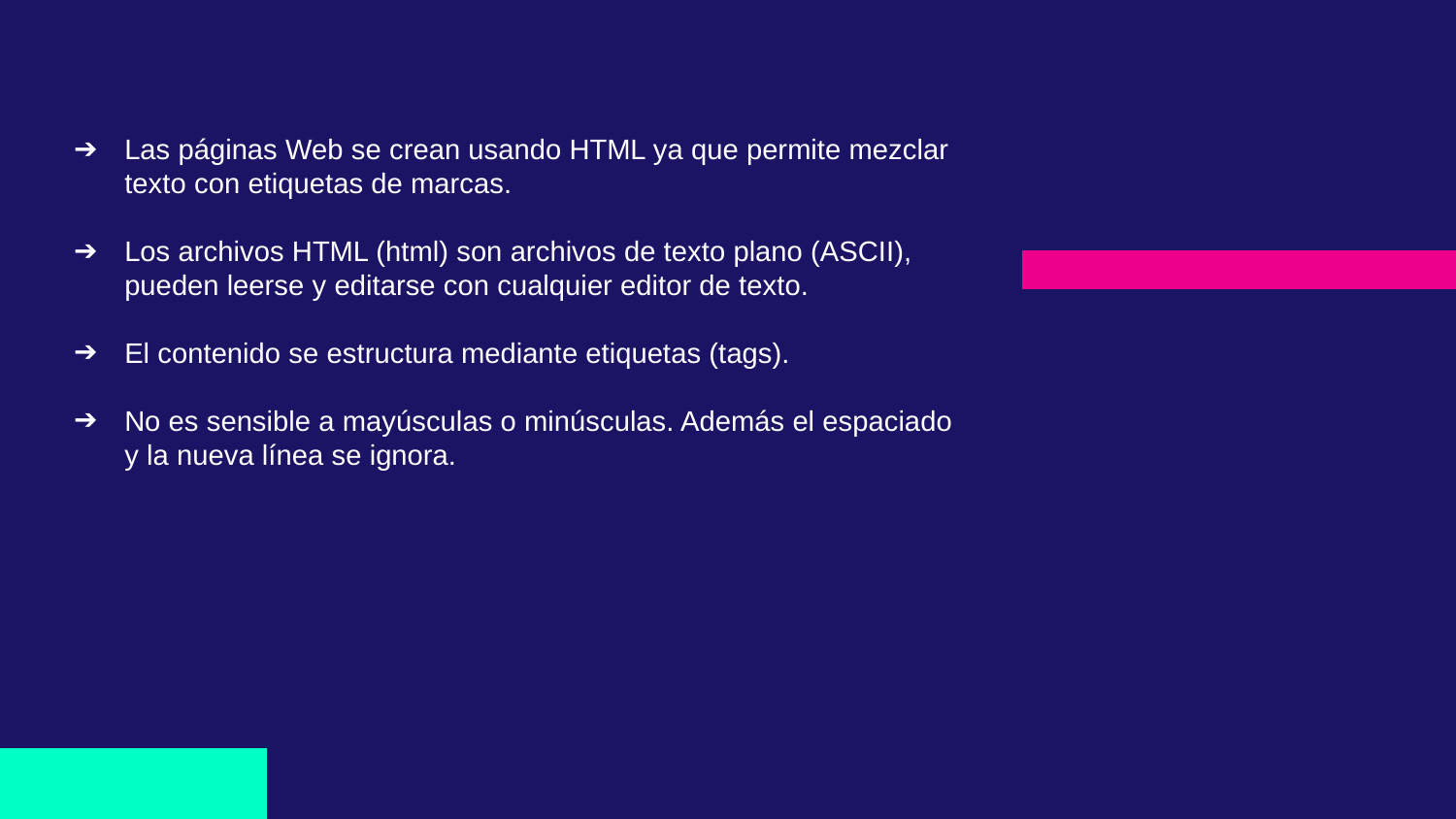

Las páginas Web se crean usando HTML ya que permite mezclar texto con etiquetas de marcas.
Los archivos HTML (html) son archivos de texto plano (ASCII), pueden leerse y editarse con cualquier editor de texto.
El contenido se estructura mediante etiquetas (tags).

No es sensible a mayúsculas o minúsculas. Además el espaciado y la nueva línea se ignora.